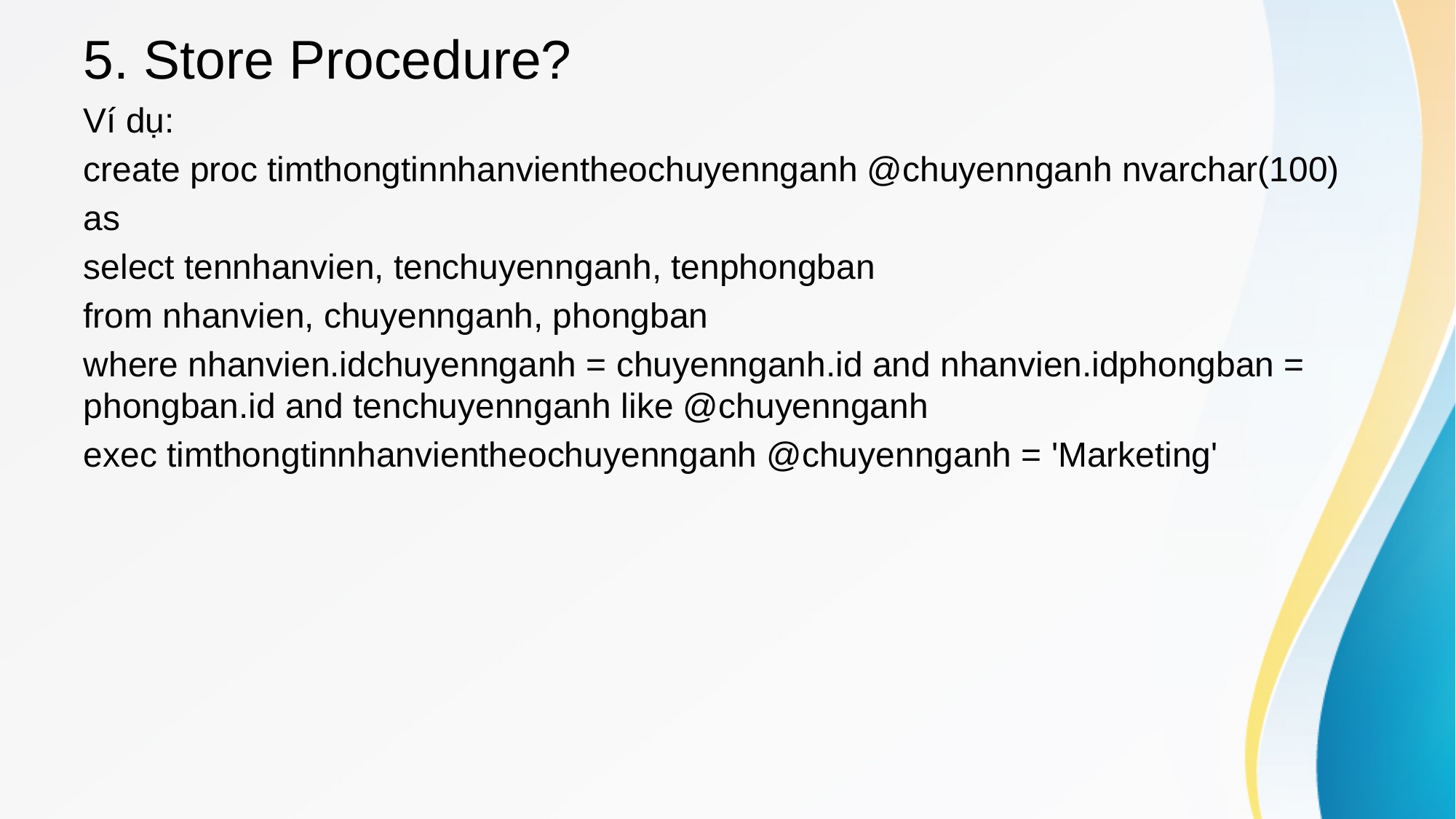

# 5. Store Procedure?
Ví dụ:
create proc timthongtinnhanvientheochuyennganh @chuyennganh nvarchar(100)
as
select tennhanvien, tenchuyennganh, tenphongban
from nhanvien, chuyennganh, phongban
where nhanvien.idchuyennganh = chuyennganh.id and nhanvien.idphongban = phongban.id and tenchuyennganh like @chuyennganh
exec timthongtinnhanvientheochuyennganh @chuyennganh = 'Marketing'